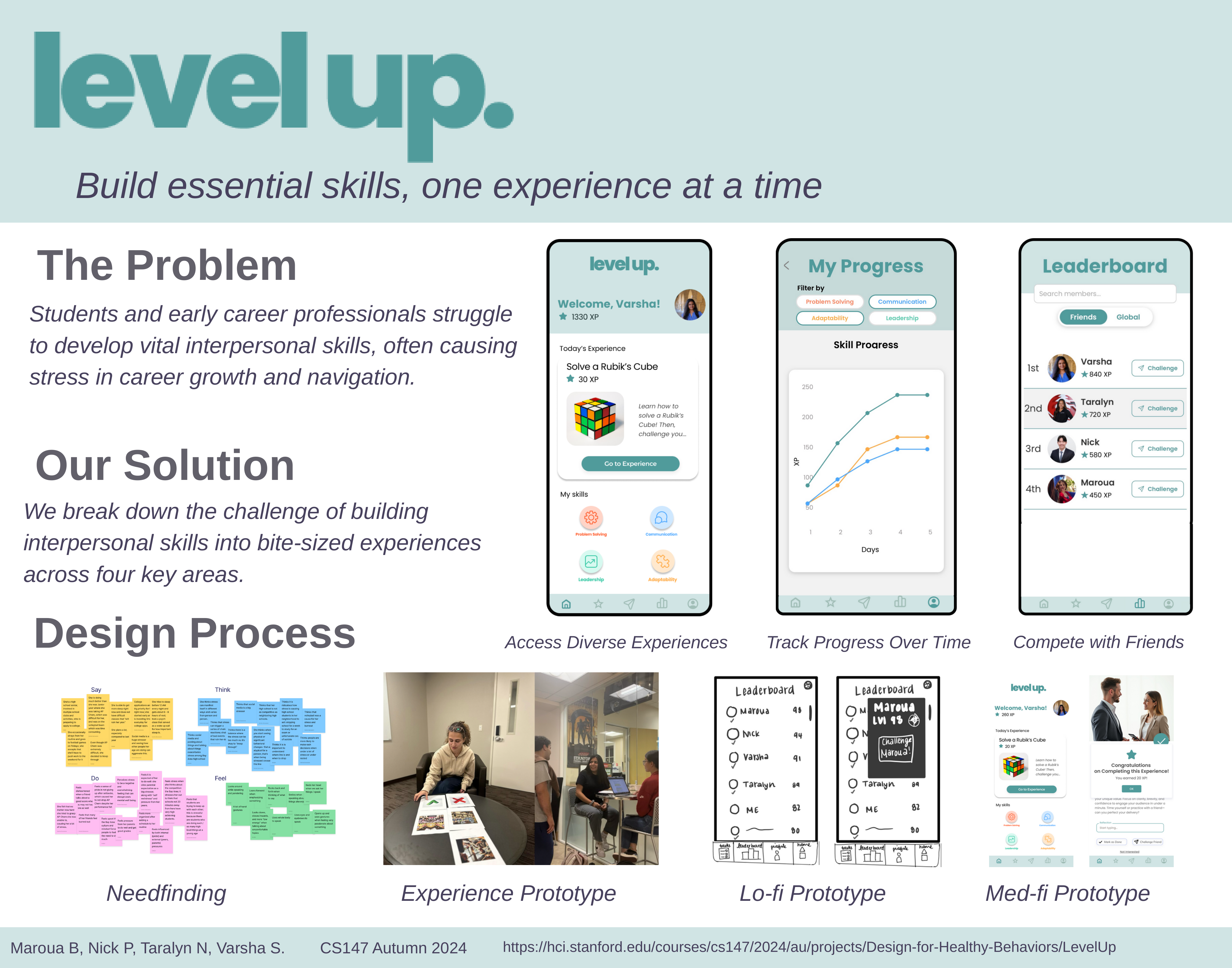

Build essential skills, one experience at a time
The Problem

Students and early career professionals struggle to develop vital interpersonal skills, often causing stress in career growth and navigation.
Our Solution
We break down the challenge of building interpersonal skills into bite-sized experiences across four key areas.
Design Process
Compete with Friends
Access Diverse Experiences
Track Progress Over Time

    Needfinding
Experience Prototype
 Lo-fi Prototype
Med-fi Prototype

Maroua B, Nick P, Taralyn N, Varsha S.
CS147 Autumn 2024
https://hci.stanford.edu/courses/cs147/2024/au/projects/Design-for-Healthy-Behaviors/LevelUp